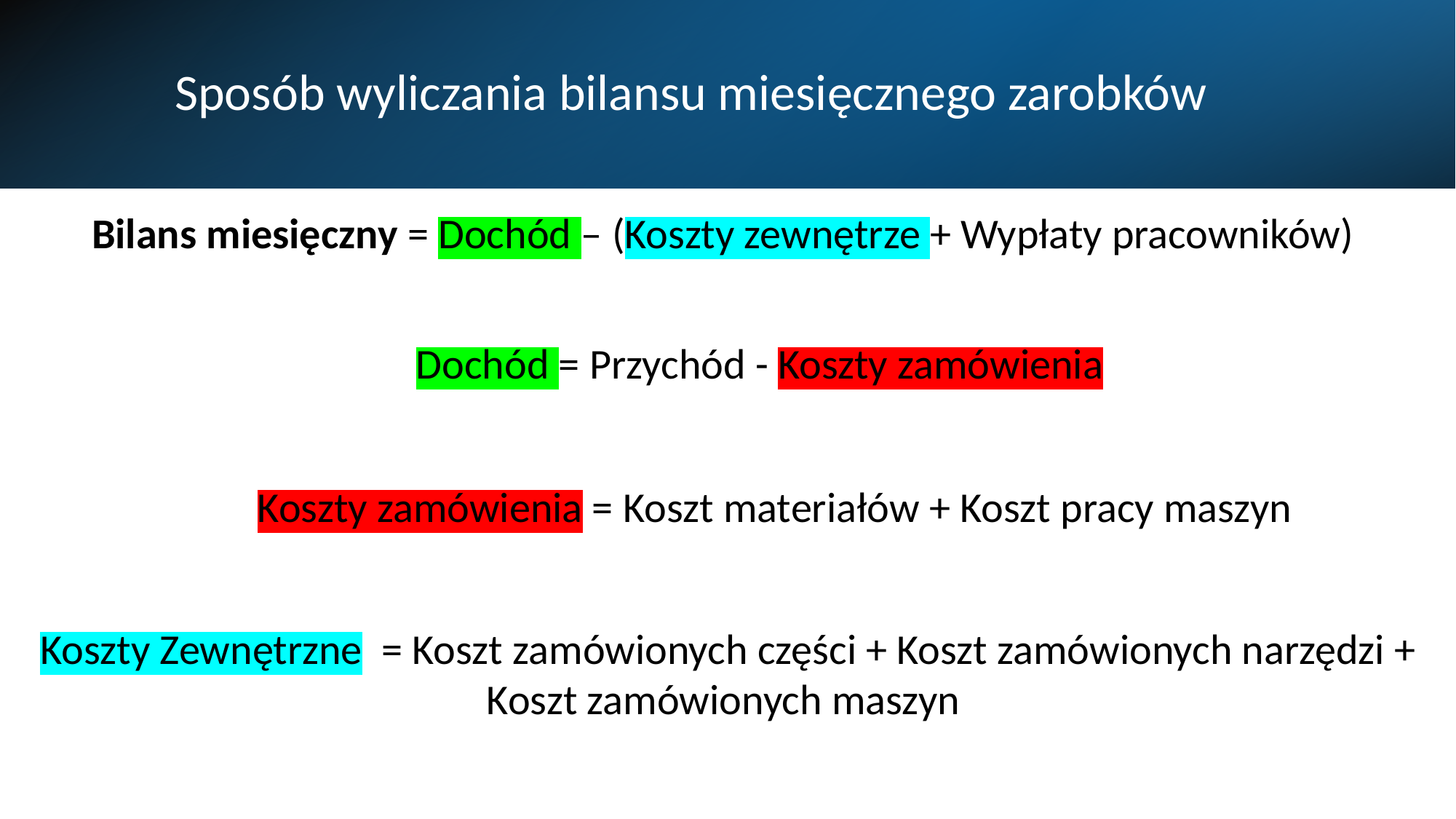

# Sposób wyliczania bilansu miesięcznego zarobków
Bilans miesięczny = Dochód – (Koszty zewnętrze + Wypłaty pracowników)
Dochód = Przychód - Koszty zamówienia
Koszty zamówienia = Koszt materiałów + Koszt pracy maszyn
Koszty Zewnętrzne  = Koszt zamówionych części + Koszt zamówionych narzędzi + Koszt zamówionych maszyn
21